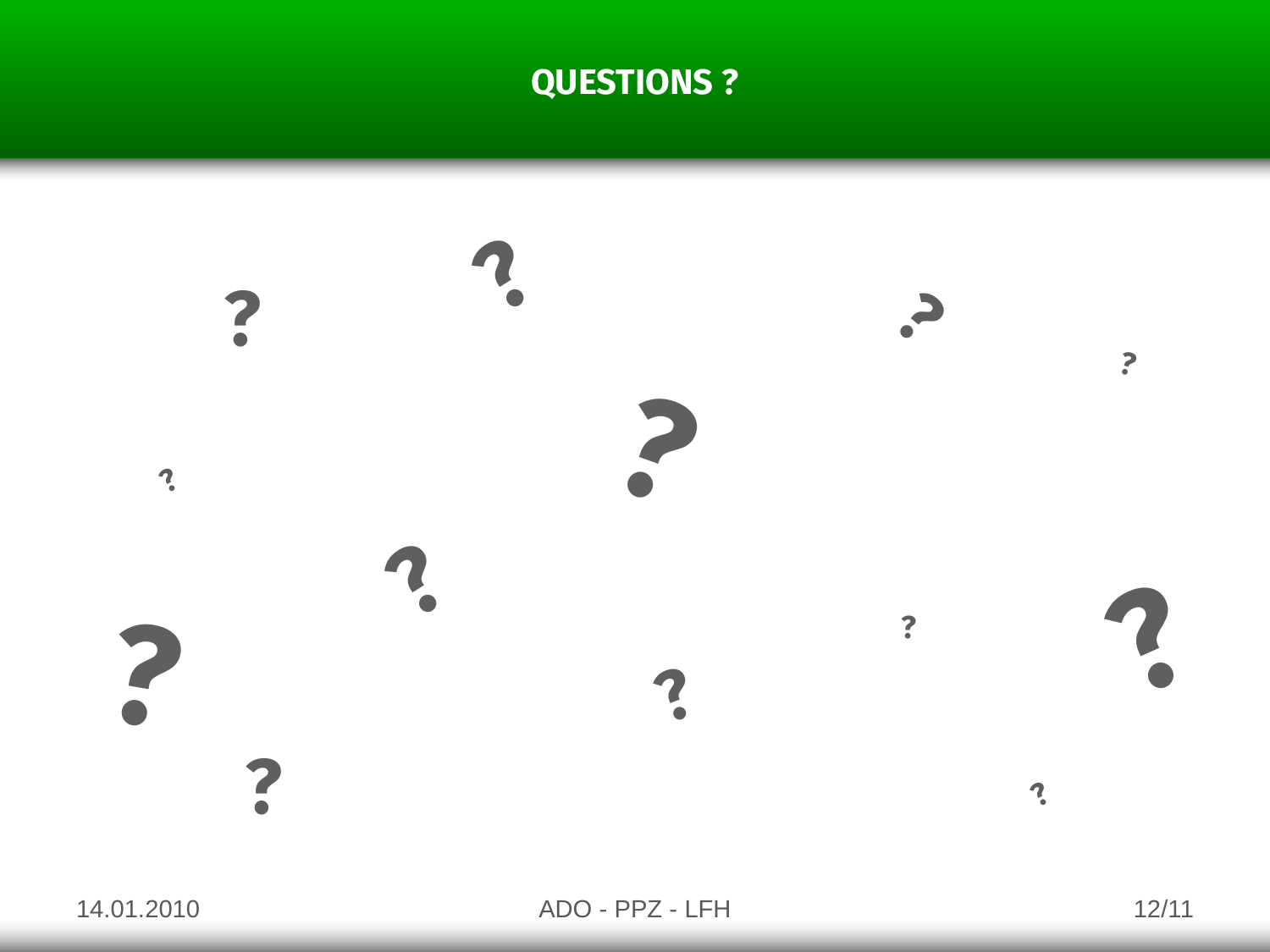

QUESTIONS ?

?
?
?
?
?
?
?
?
?
?
?
?
?
14.01.2010
ADO - PPZ - LFH
12/11